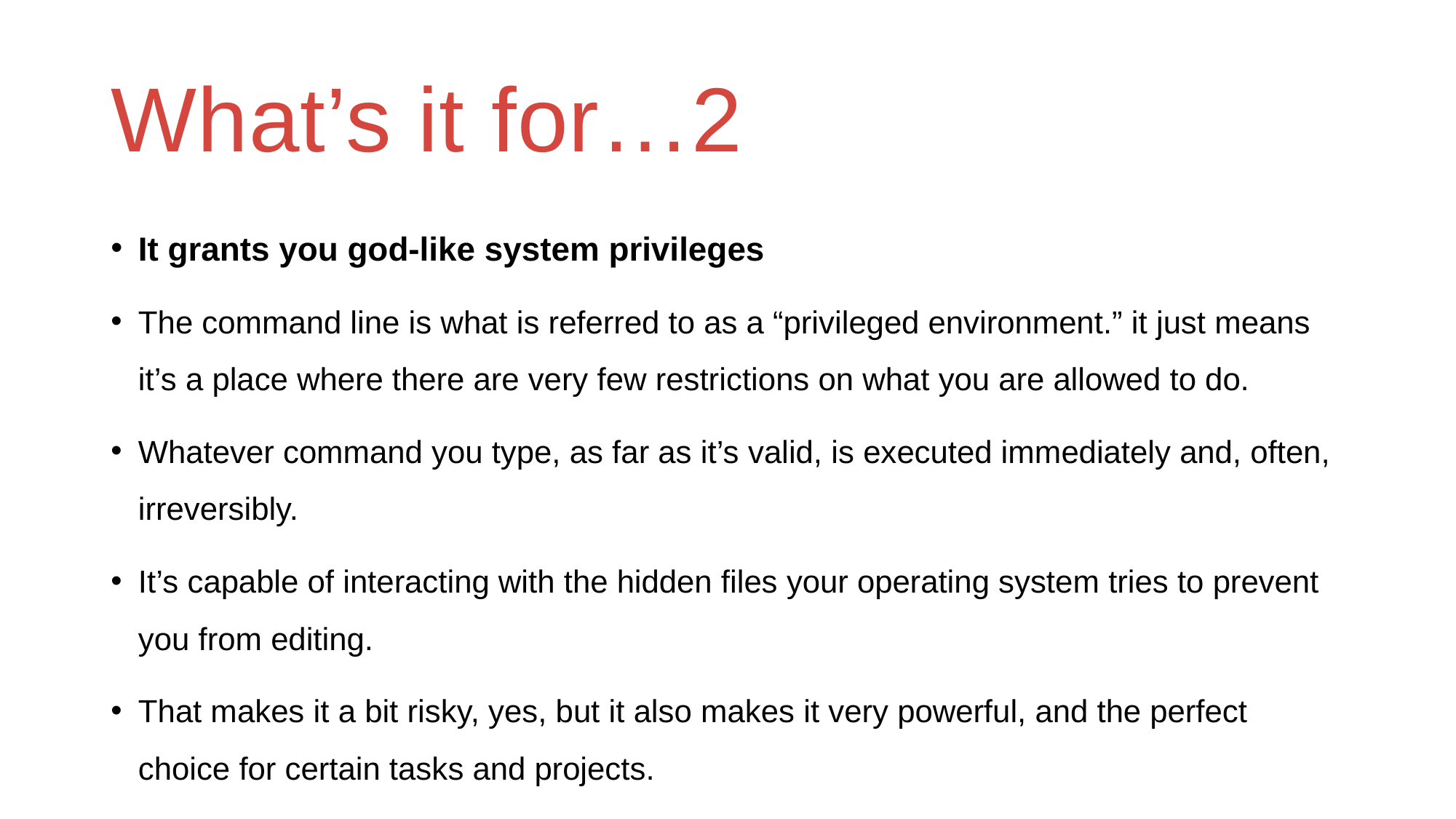

# What’s it for…2
It grants you god-like system privileges
The command line is what is referred to as a “privileged environment.” it just means it’s a place where there are very few restrictions on what you are allowed to do.
Whatever command you type, as far as it’s valid, is executed immediately and, often, irreversibly.
It’s capable of interacting with the hidden files your operating system tries to prevent you from editing.
That makes it a bit risky, yes, but it also makes it very powerful, and the perfect choice for certain tasks and projects.